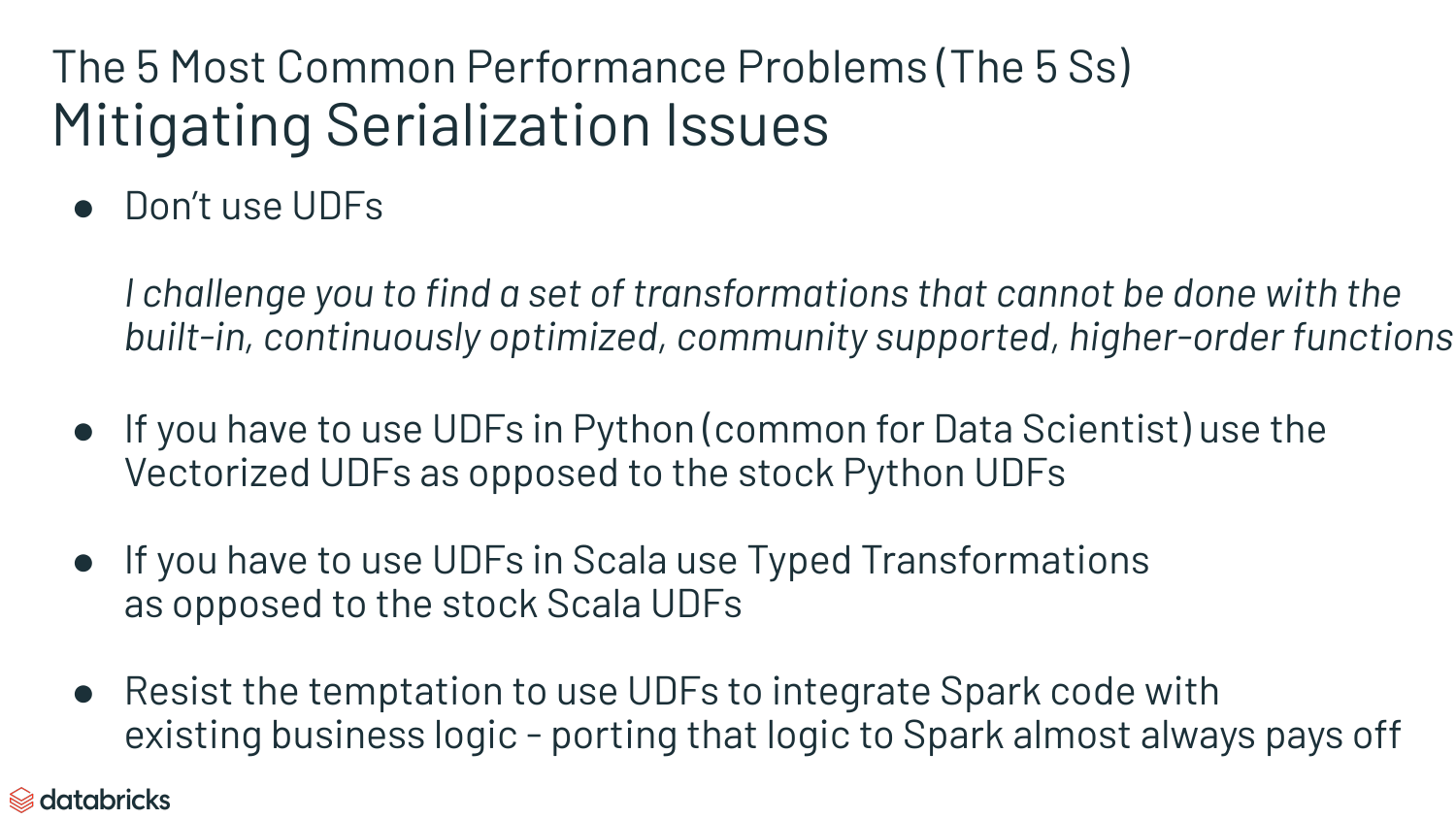

# The 5 Most Common Performance Problems (The 5 Ss)
Mitigating Serialization Issues
Don’t use UDFs
I challenge you to find a set of transformations that cannot be done with the built-in, continuously optimized, community supported, higher-order functions
If you have to use UDFs in Python (common for Data Scientist) use the Vectorized UDFs as opposed to the stock Python UDFs
If you have to use UDFs in Scala use Typed Transformations
as opposed to the stock Scala UDFs
Resist the temptation to use UDFs to integrate Spark code with
existing business logic - porting that logic to Spark almost always pays off